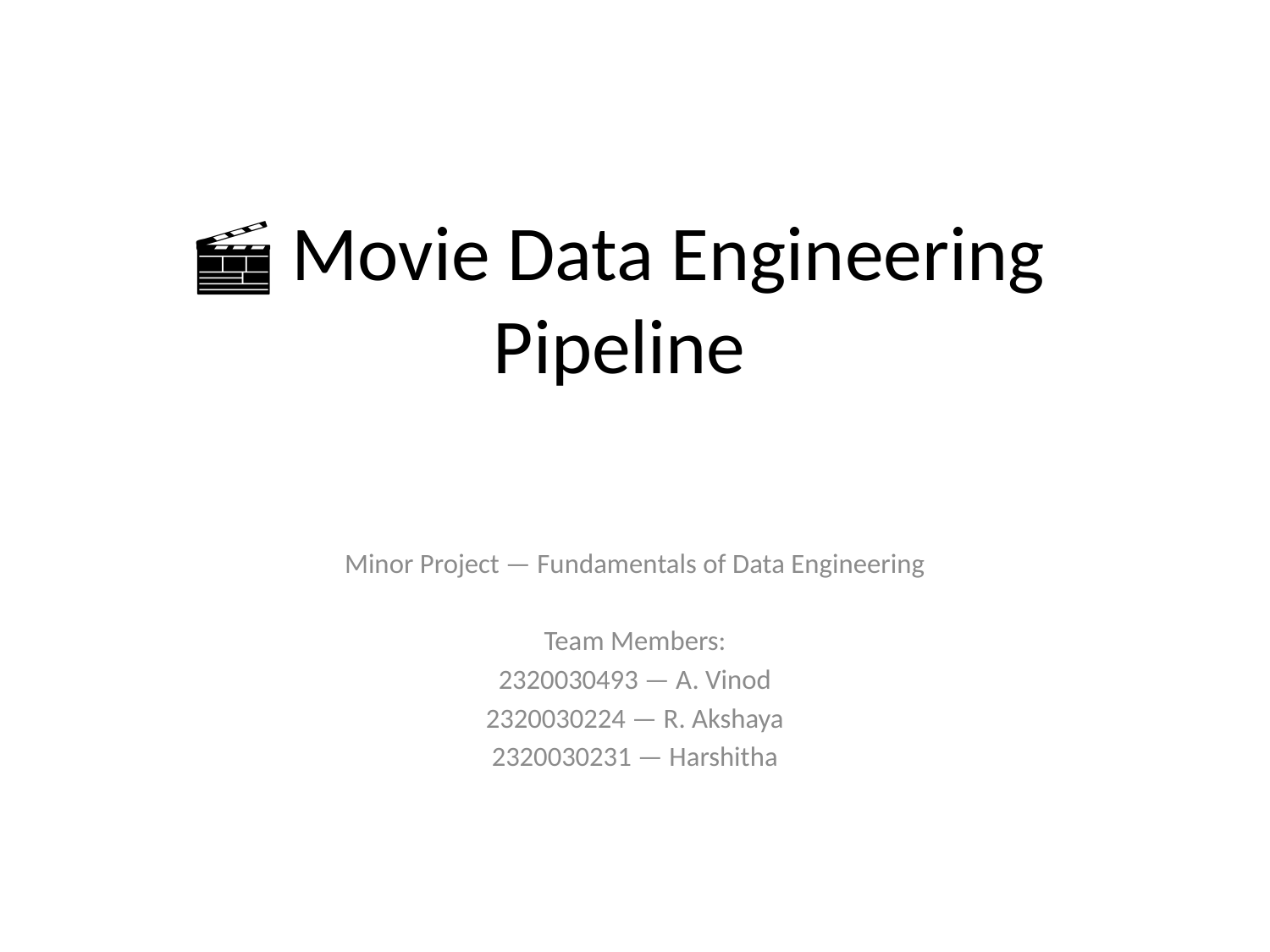

# 🎬 Movie Data Engineering Pipeline
Minor Project — Fundamentals of Data Engineering

Team Members:
2320030493 — A. Vinod
2320030224 — R. Akshaya
2320030231 — Harshitha